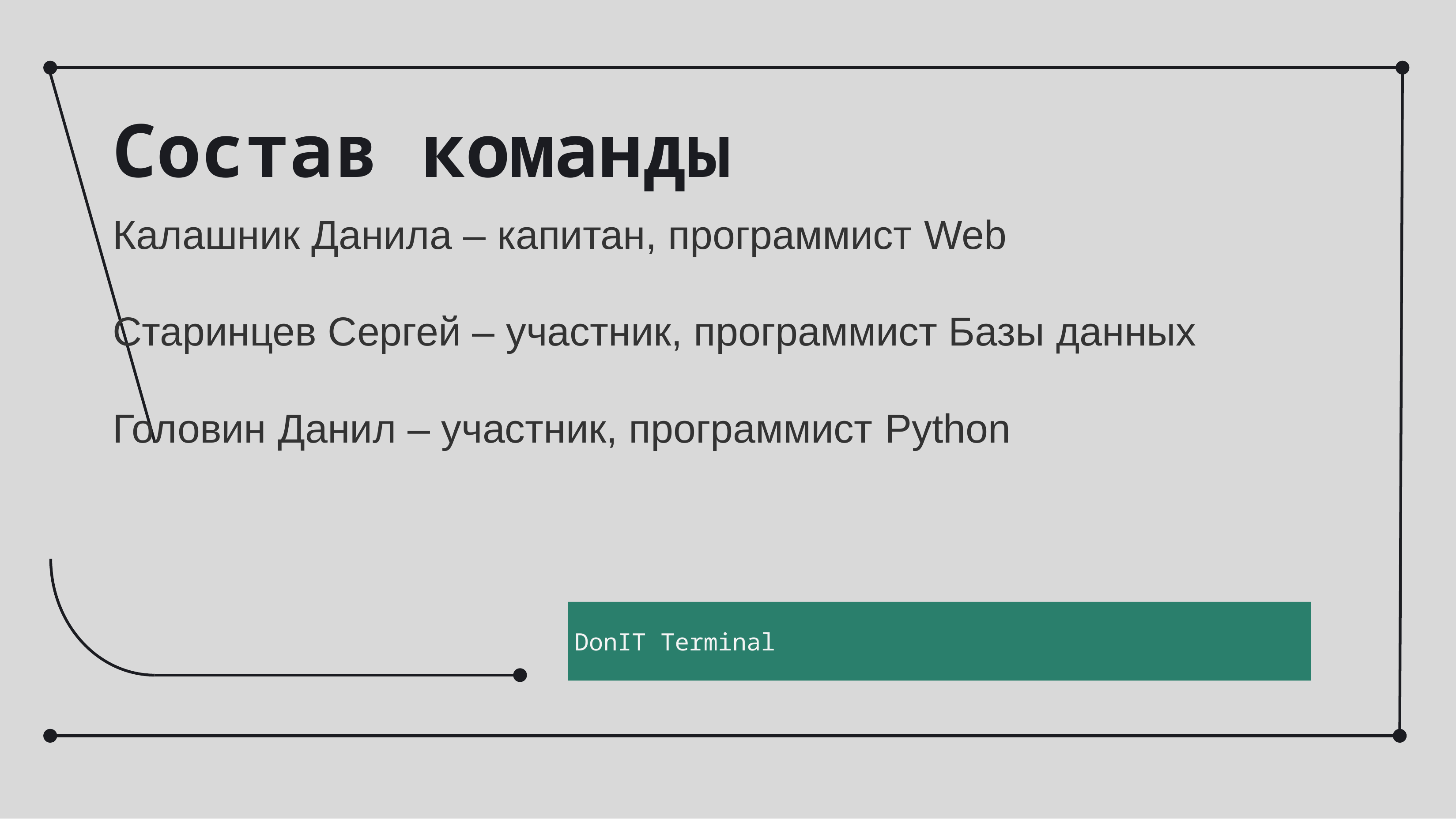

Состав команды
Калашник Данила – капитан, программист Web

Старинцев Сергей – участник, программист Базы данных

Головин Данил – участник, программист Python

DonIT Terminal